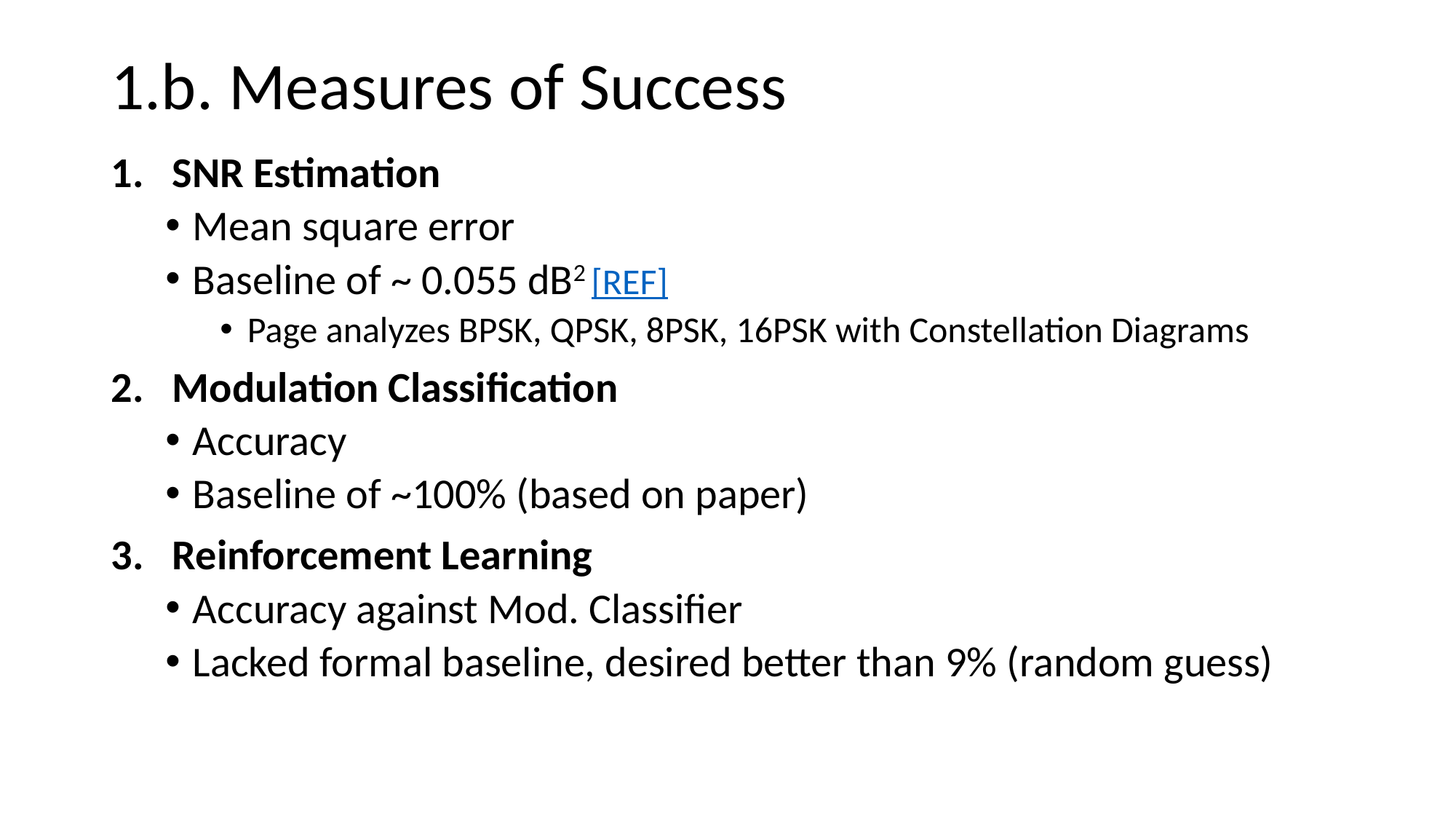

# 1.b. Measures of Success
SNR Estimation
Mean square error
Baseline of ~ 0.055 dB2 [REF]
Page analyzes BPSK, QPSK, 8PSK, 16PSK with Constellation Diagrams
Modulation Classification
Accuracy
Baseline of ~100% (based on paper)
Reinforcement Learning
Accuracy against Mod. Classifier
Lacked formal baseline, desired better than 9% (random guess)